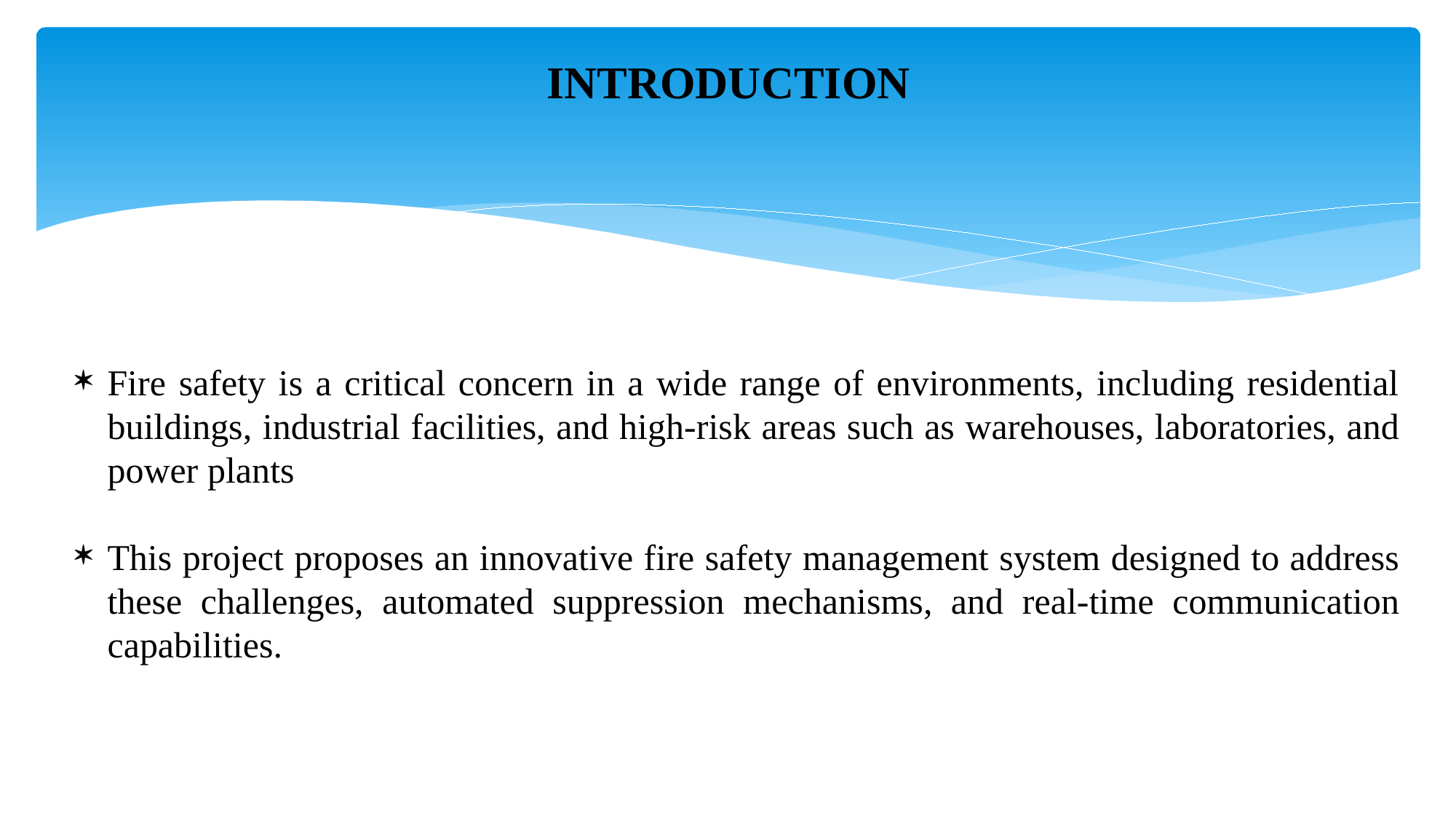

# INTRODUCTION
Fire safety is a critical concern in a wide range of environments, including residential buildings, industrial facilities, and high-risk areas such as warehouses, laboratories, and power plants

This project proposes an innovative fire safety management system designed to address these challenges, automated suppression mechanisms, and real-time communication capabilities.